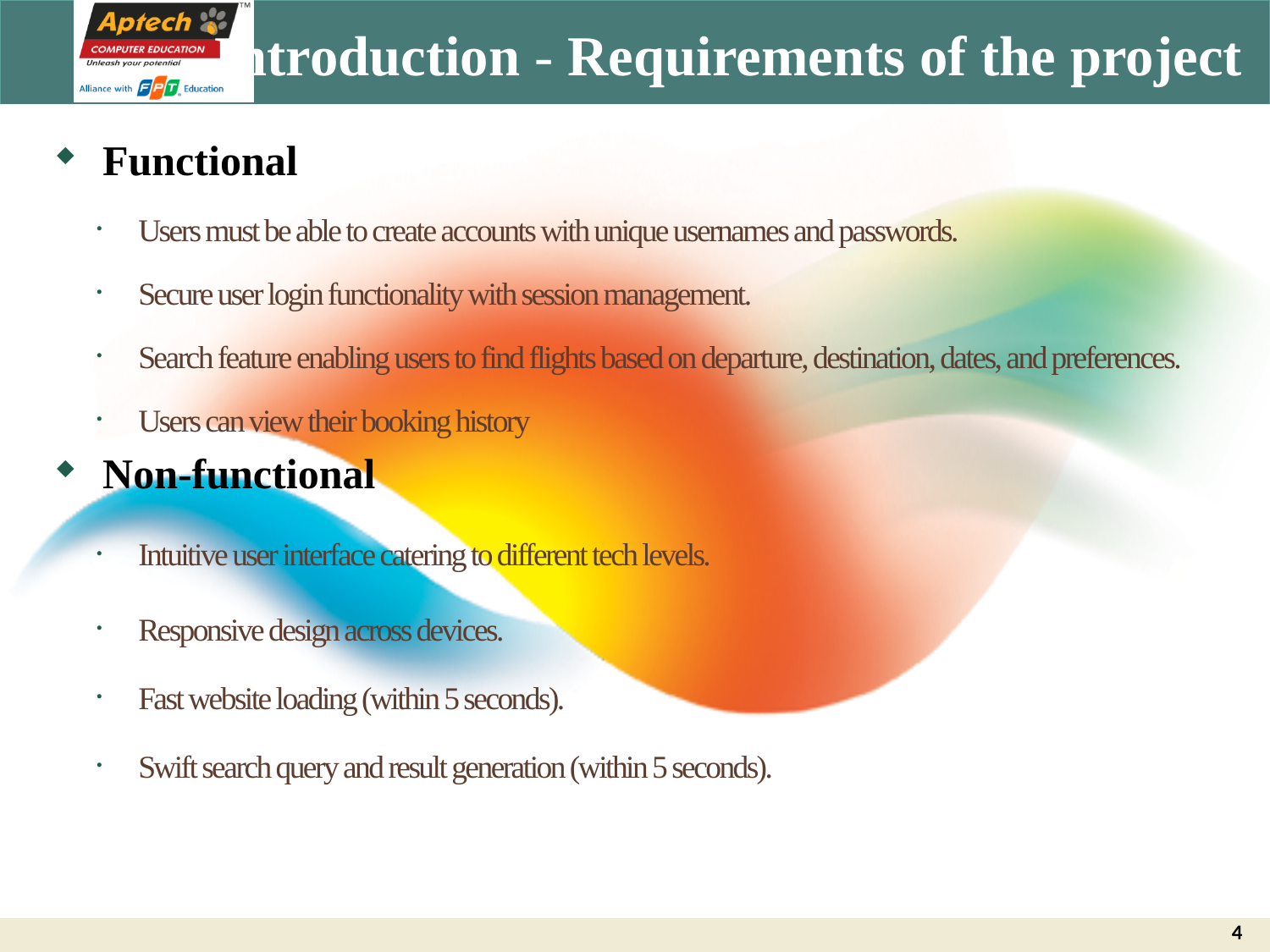

# Introduction - Requirements of the project
Functional
Users must be able to create accounts with unique usernames and passwords.
Secure user login functionality with session management.
Search feature enabling users to find flights based on departure, destination, dates, and preferences.
Users can view their booking history
Non-functional
Intuitive user interface catering to different tech levels.
Responsive design across devices.
Fast website loading (within 5 seconds).
Swift search query and result generation (within 5 seconds).

4